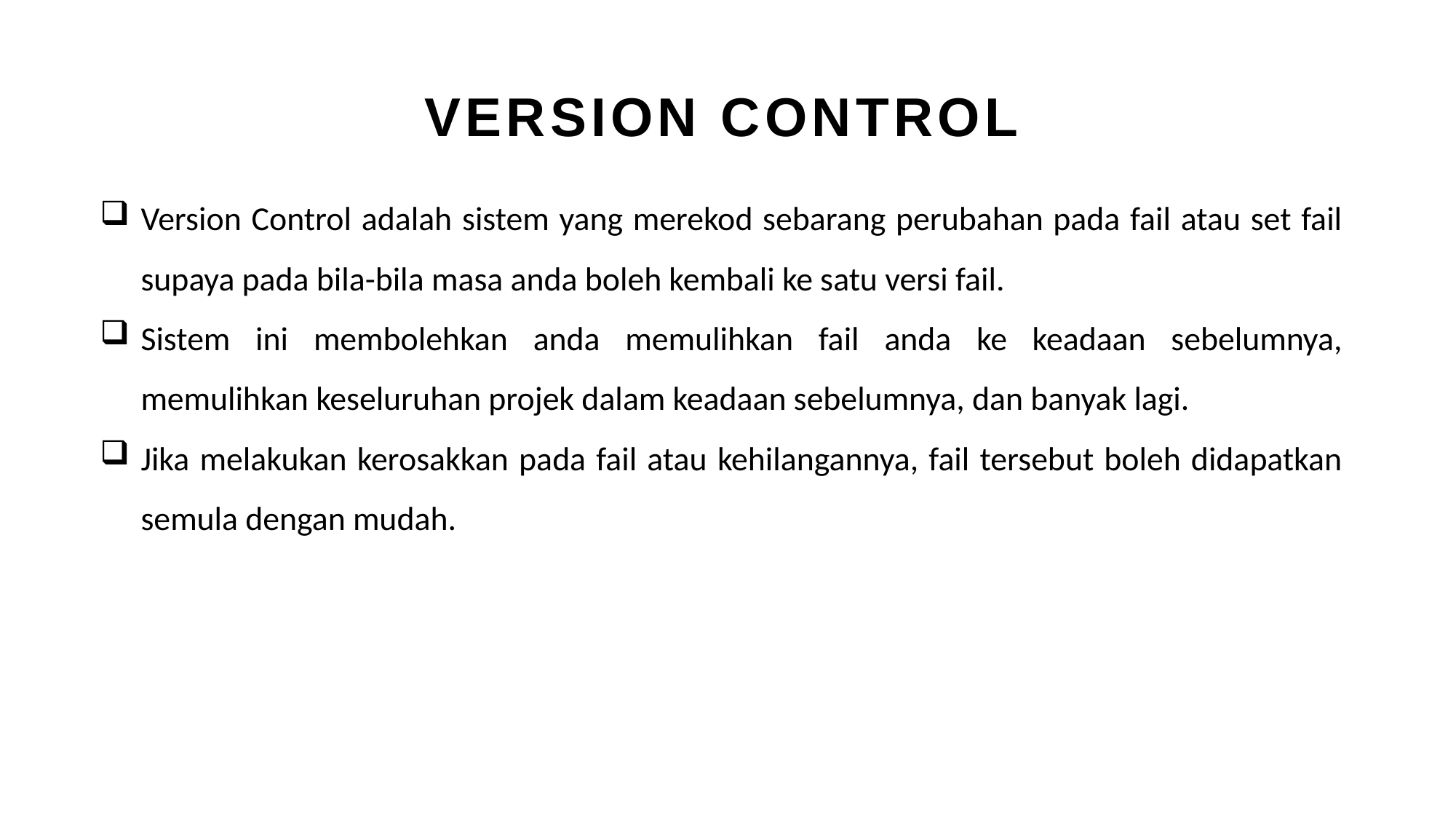

VERSION CONTROL
Version Control adalah sistem yang merekod sebarang perubahan pada fail atau set fail supaya pada bila-bila masa anda boleh kembali ke satu versi fail.
Sistem ini membolehkan anda memulihkan fail anda ke keadaan sebelumnya, memulihkan keseluruhan projek dalam keadaan sebelumnya, dan banyak lagi.
Jika melakukan kerosakkan pada fail atau kehilangannya, fail tersebut boleh didapatkan semula dengan mudah.